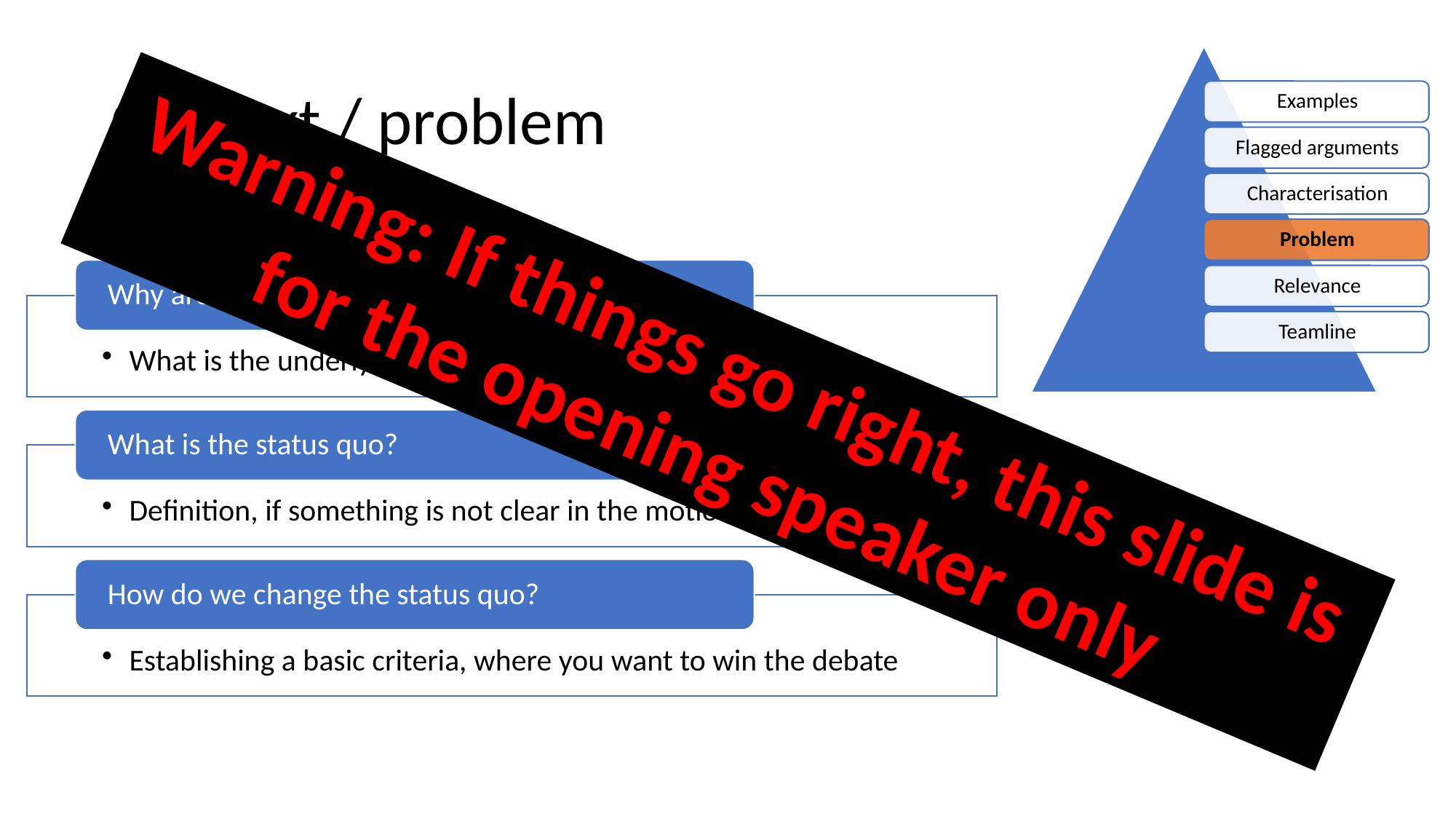

# Context / problem
Examples
Flagged arguments
Characterisation
Problem
Relevance
Teamline
What is the underlying issue?
Why are we having this debate?
Definition, if something is not clear in the motion
What is the status quo?
Establishing a basic criteria, where you want to win the debate
How do we change the status quo?
Warning: If things go right, this slide is for the opening speaker only